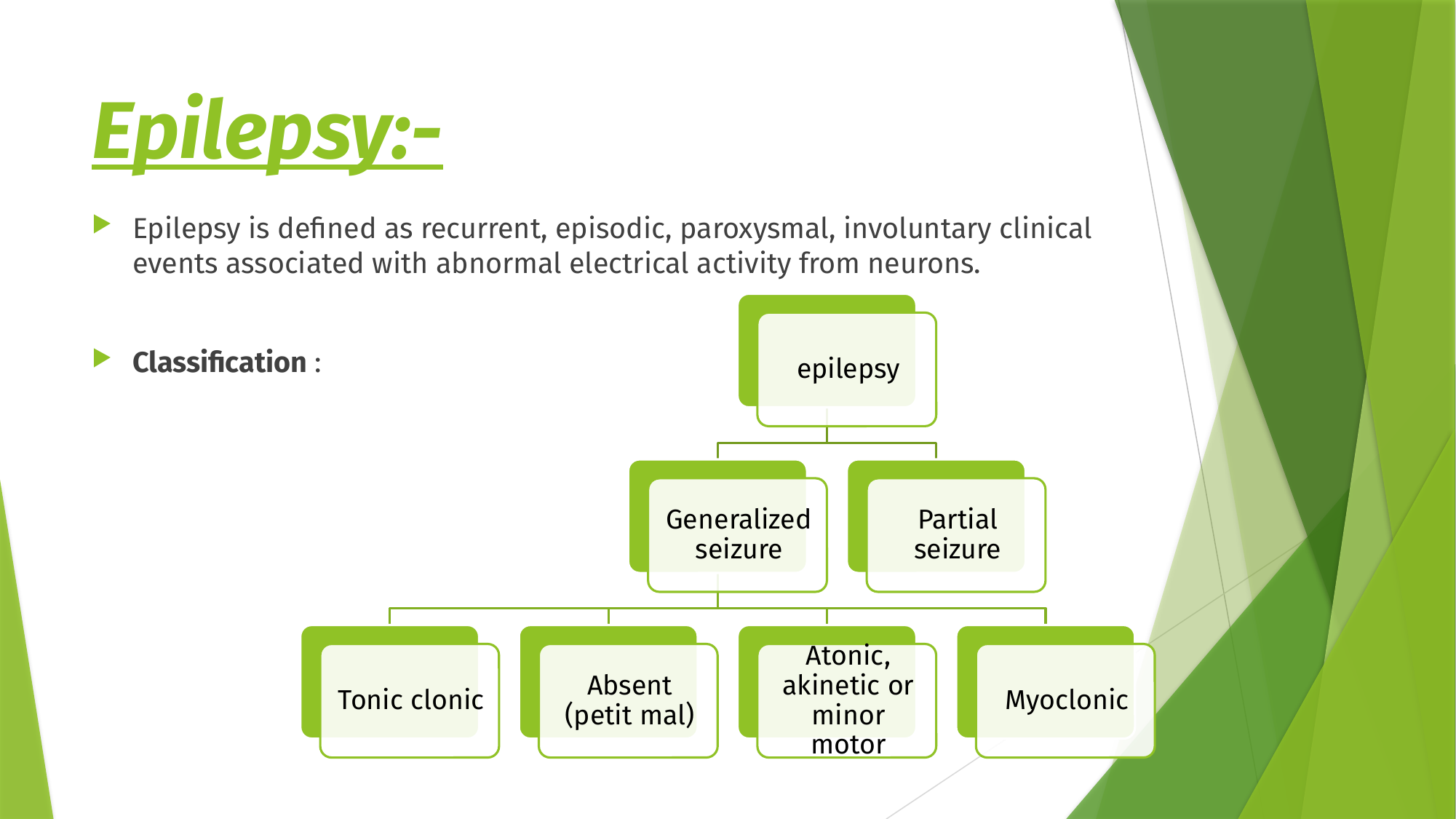

# Epilepsy:-
Epilepsy is defined as recurrent, episodic, paroxysmal, involuntary clinical events associated with abnormal electrical activity from neurons.

Classification :

epilepsy
Generalized seizure
Tonic clonic
Absent (petit mal)
Atonic, akinetic or minor motor
Myoclonic
Partial seizure